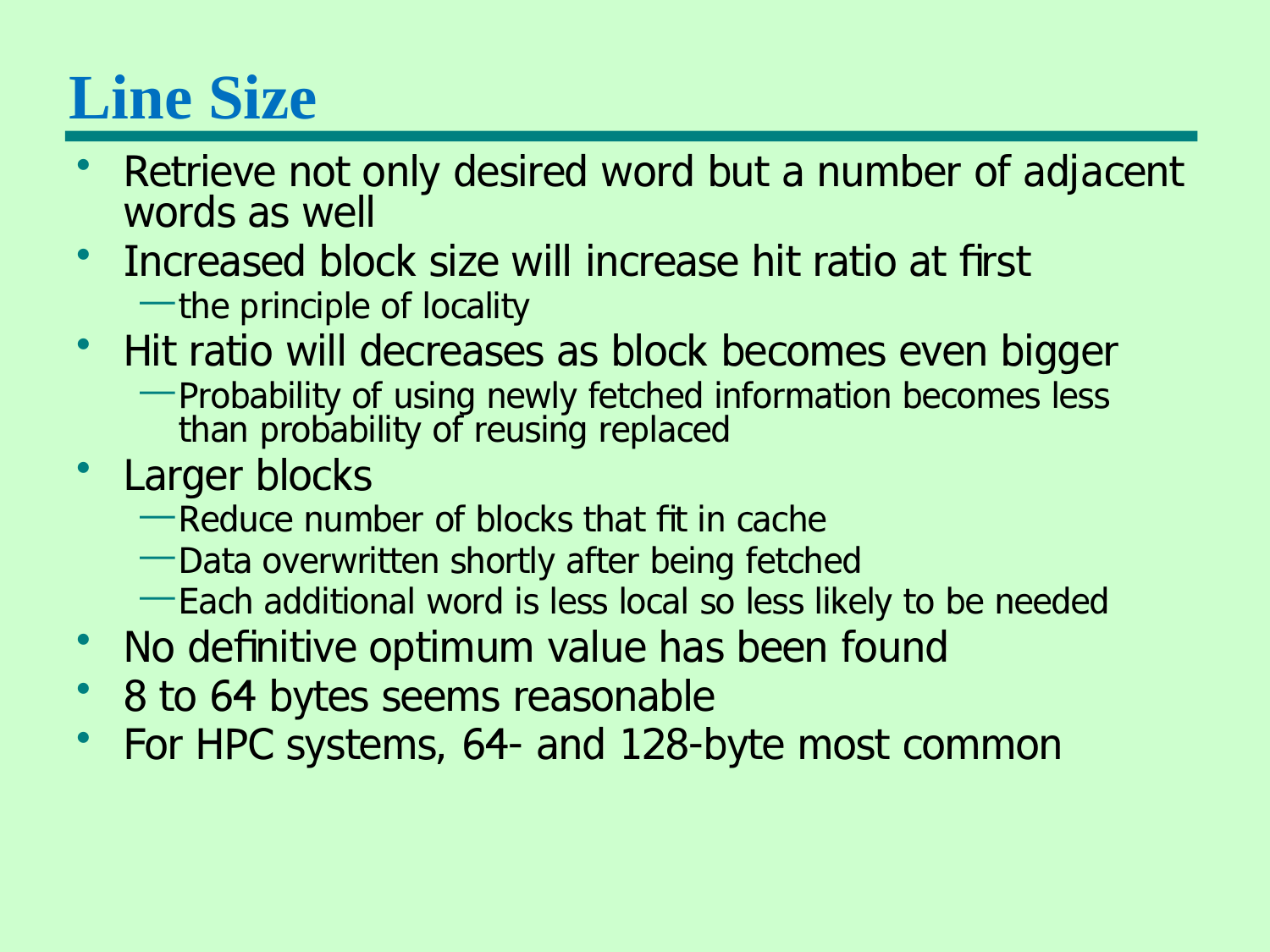

# Line Size
Retrieve not only desired word but a number of adjacent words as well
Increased block size will increase hit ratio at first
the principle of locality
Hit ratio will decreases as block becomes even bigger
Probability of using newly fetched information becomes less than probability of reusing replaced
Larger blocks
Reduce number of blocks that fit in cache
Data overwritten shortly after being fetched
Each additional word is less local so less likely to be needed
No definitive optimum value has been found
8 to 64 bytes seems reasonable
For HPC systems, 64- and 128-byte most common